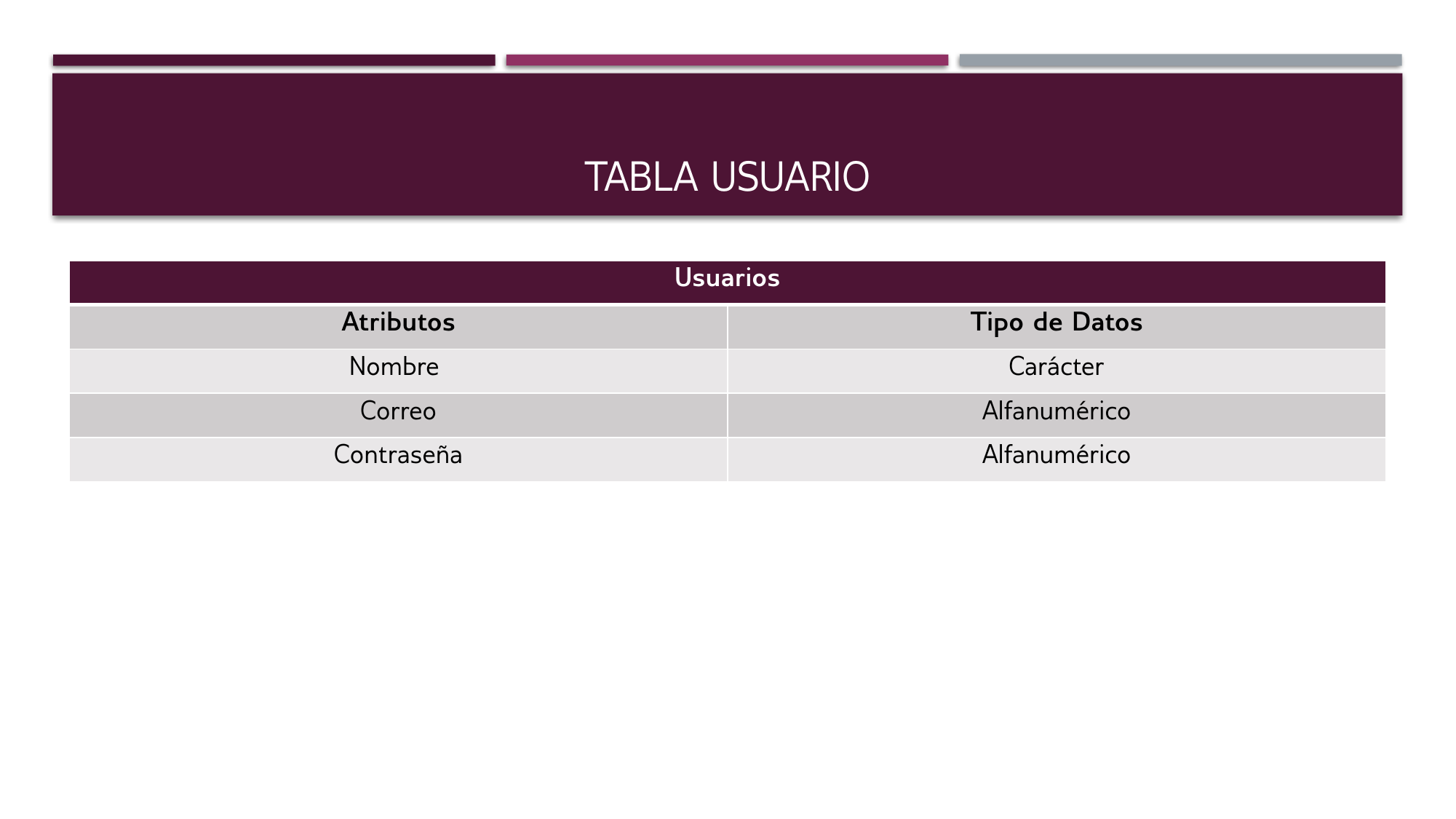

# Tabla usuario
| Usuarios |  |
| --- | --- |
| Atributos | Tipo de Datos |
| Nombre | Carácter |
| Correo | Alfanumérico |
| Contraseña | Alfanumérico |